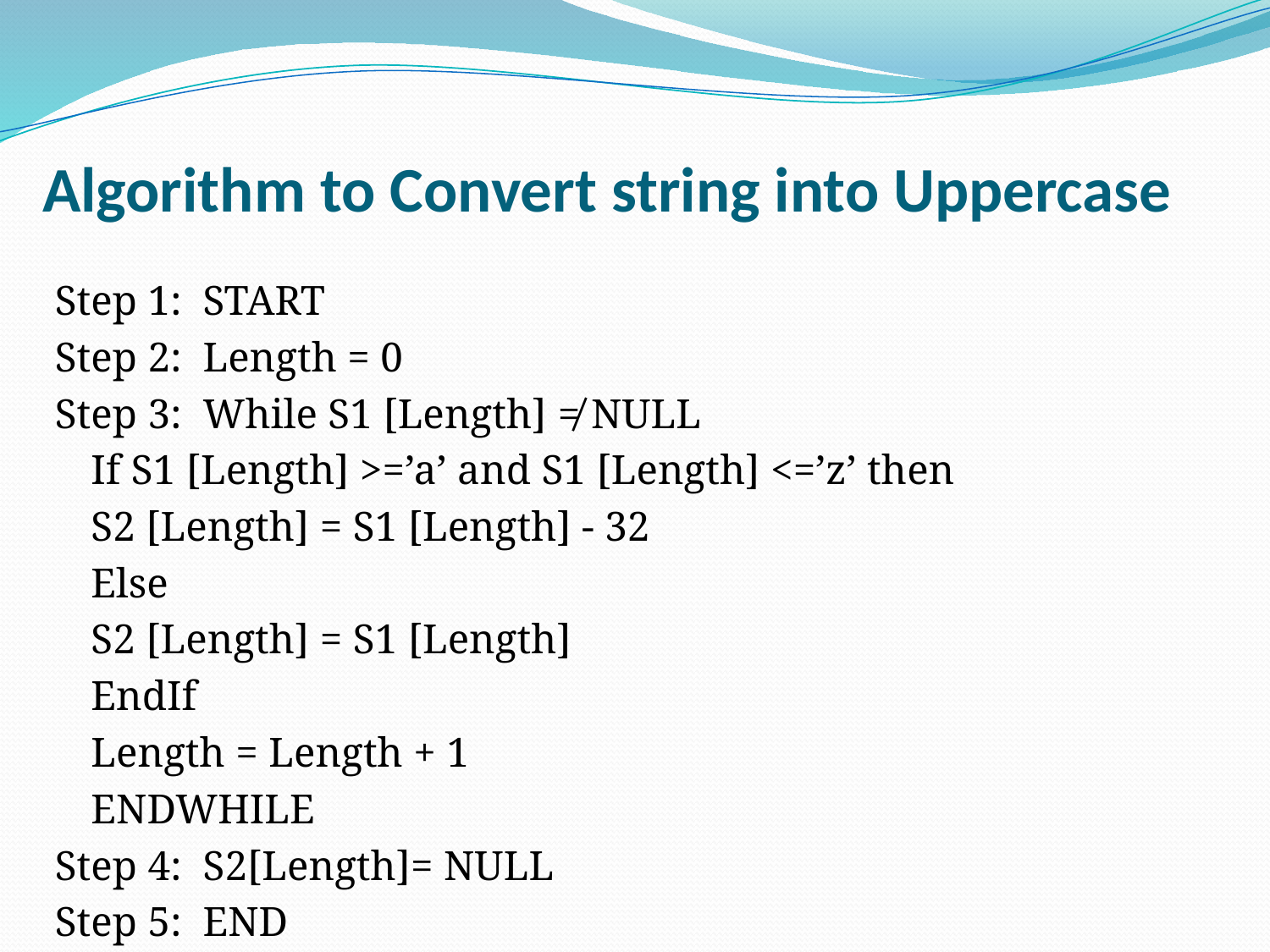

# Algorithm to Convert string into Uppercase
Step 1:		START
Step 2:	Length = 0
Step 3:	While S1 [Length] ≠ NULL
				If S1 [Length] >=’a’ and S1 [Length] <=’z’ then
					S2 [Length] = S1 [Length] - 32
				Else
					S2 [Length] = S1 [Length]
				EndIf
				Length = Length + 1
		ENDWHILE
Step 4:	S2[Length]= NULL
Step 5:	END